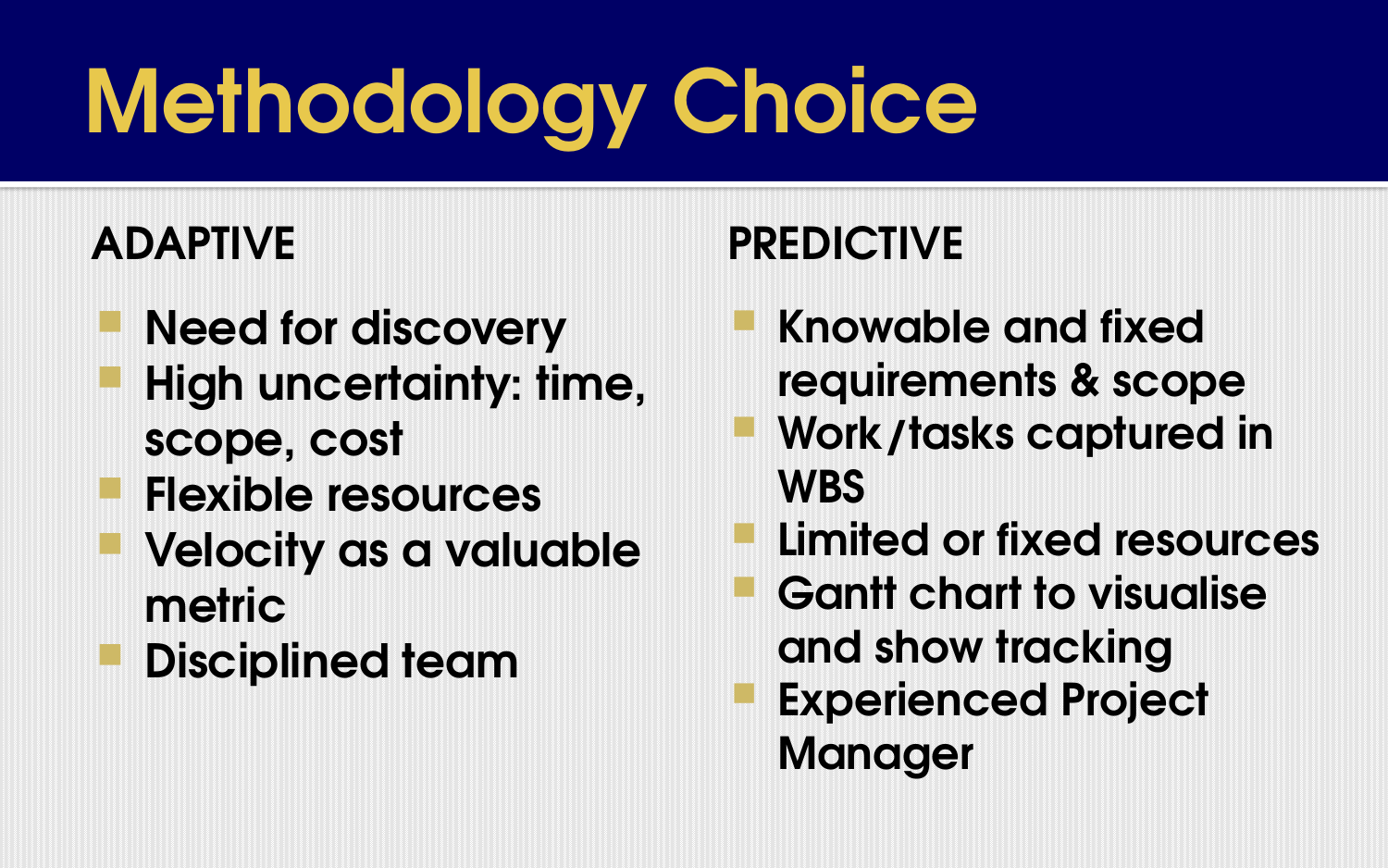

# Methodology Choice
Adaptive
Predictive
Need for discovery
High uncertainty: time,  scope, cost
Flexible resources
Velocity as a valuable metric
Disciplined team

Knowable and fixed requirements & scope
Work/tasks captured in WBS
Limited or fixed resources
Gantt chart to visualise and show tracking
Experienced Project Manager